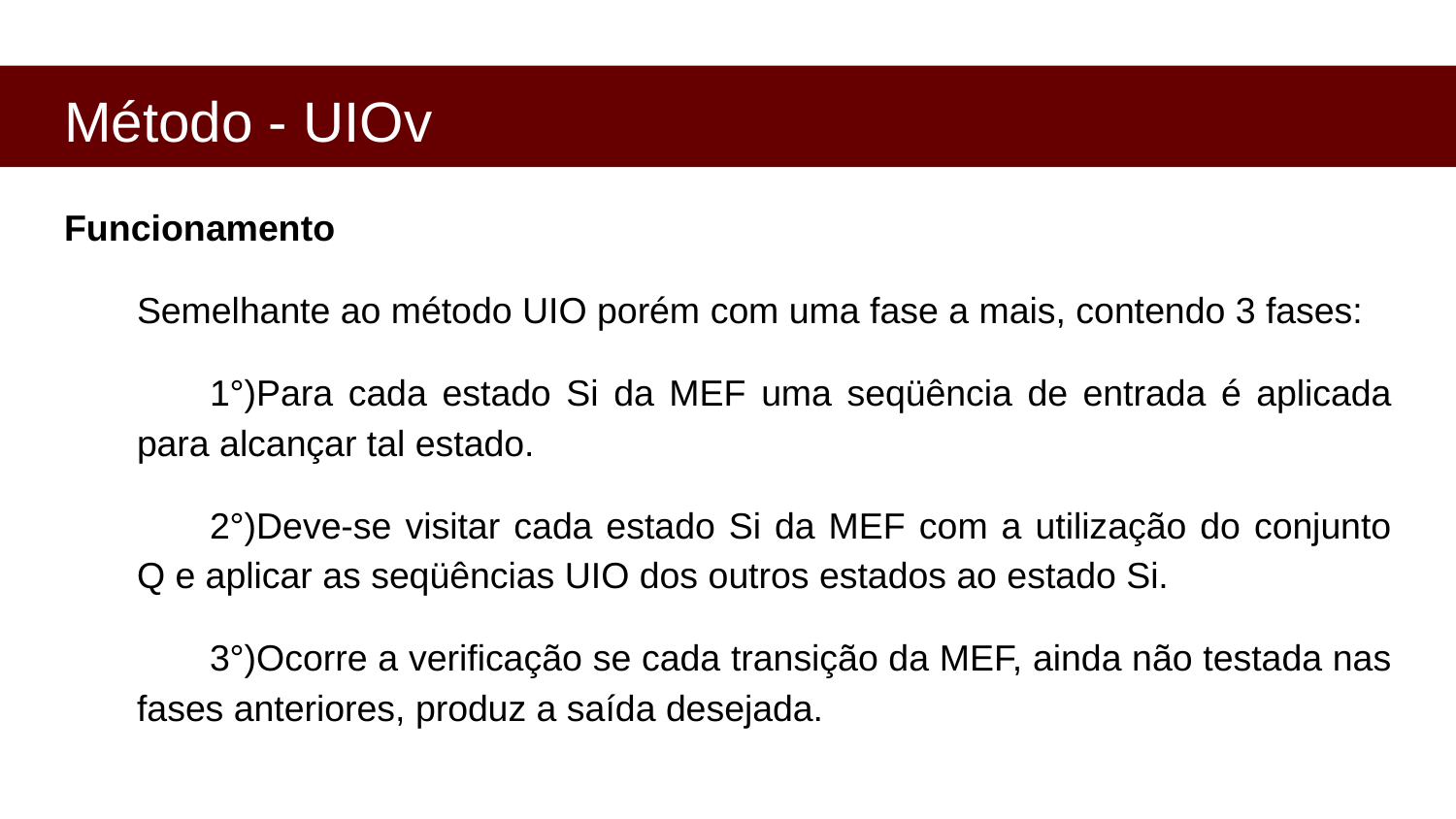

# Método - UIOv
Funcionamento
Semelhante ao método UIO porém com uma fase a mais, contendo 3 fases:
1°)Para cada estado Si da MEF uma seqüência de entrada é aplicada para alcançar tal estado.
2°)Deve-se visitar cada estado Si da MEF com a utilização do conjunto Q e aplicar as seqüências UIO dos outros estados ao estado Si.
3°)Ocorre a verificação se cada transição da MEF, ainda não testada nas fases anteriores, produz a saída desejada.